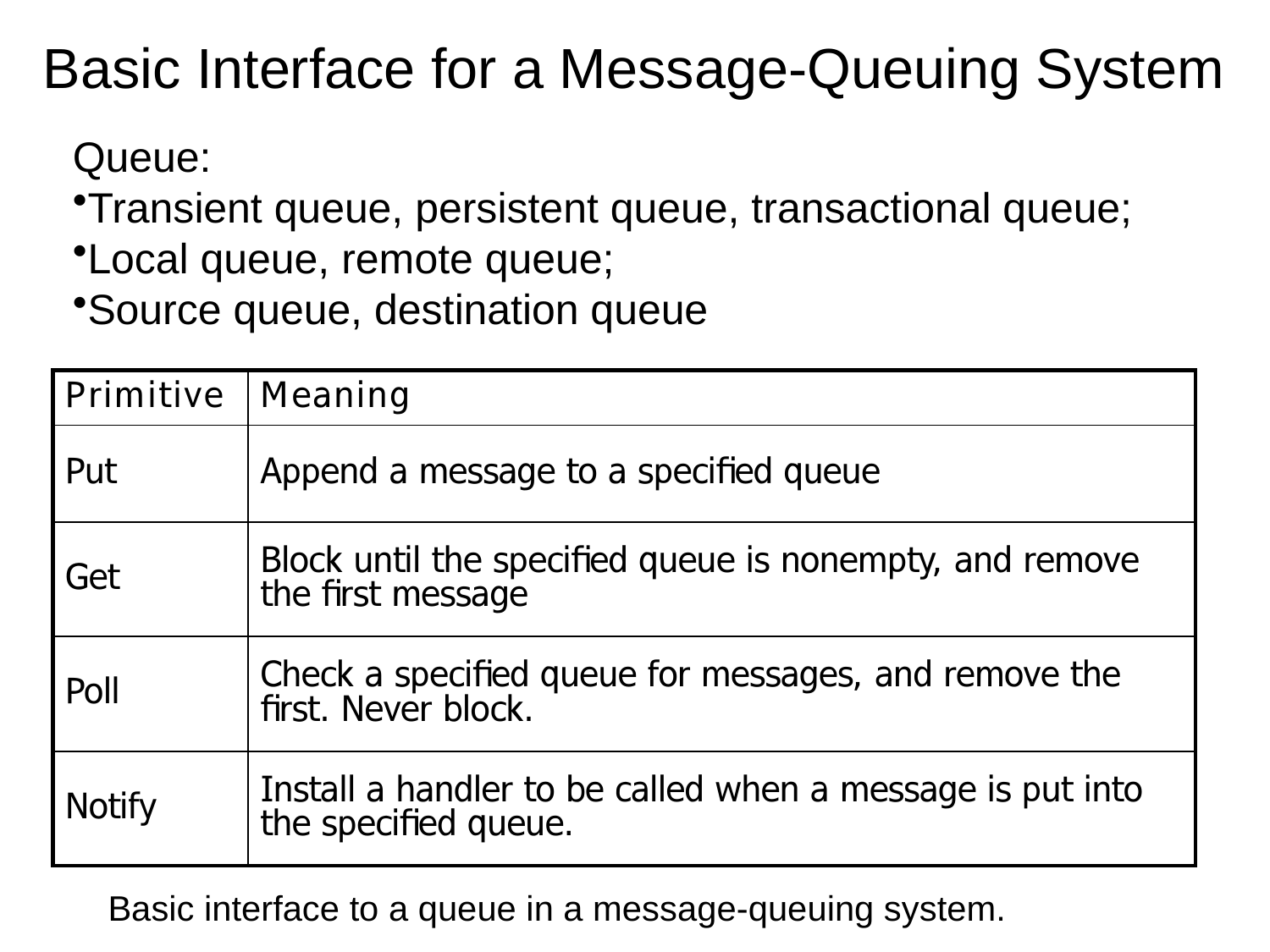

# Basic Interface for a Message-Queuing System
Queue:
Transient queue, persistent queue, transactional queue;
Local queue, remote queue;
Source queue, destination queue
| Primitive | Meaning |
| --- | --- |
| Put | Append a message to a specified queue |
| Get | Block until the specified queue is nonempty, and remove the first message |
| Poll | Check a specified queue for messages, and remove the first. Never block. |
| Notify | Install a handler to be called when a message is put into the specified queue. |
Basic interface to a queue in a message-queuing system.